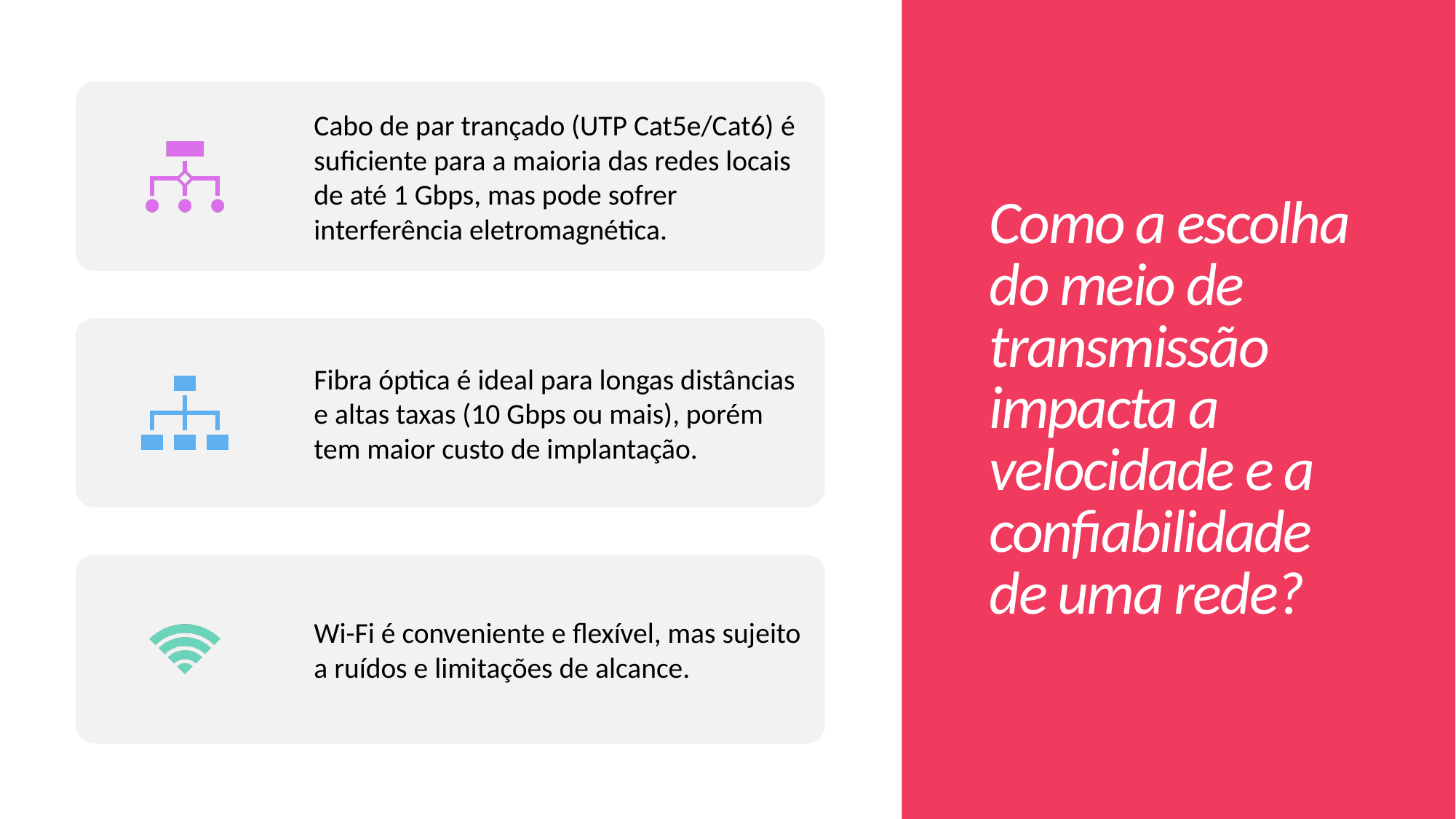

# Como a escolha do meio de transmissão impacta a velocidade e a confiabilidade de uma rede?
Cabo de par trançado (UTP Cat5e/Cat6) é suficiente para a maioria das redes locais de até 1 Gbps, mas pode sofrer interferência eletromagnética.
Fibra óptica é ideal para longas distâncias e altas taxas (10 Gbps ou mais), porém tem maior custo de implantação.
Wi-Fi é conveniente e flexível, mas sujeito a ruídos e limitações de alcance.